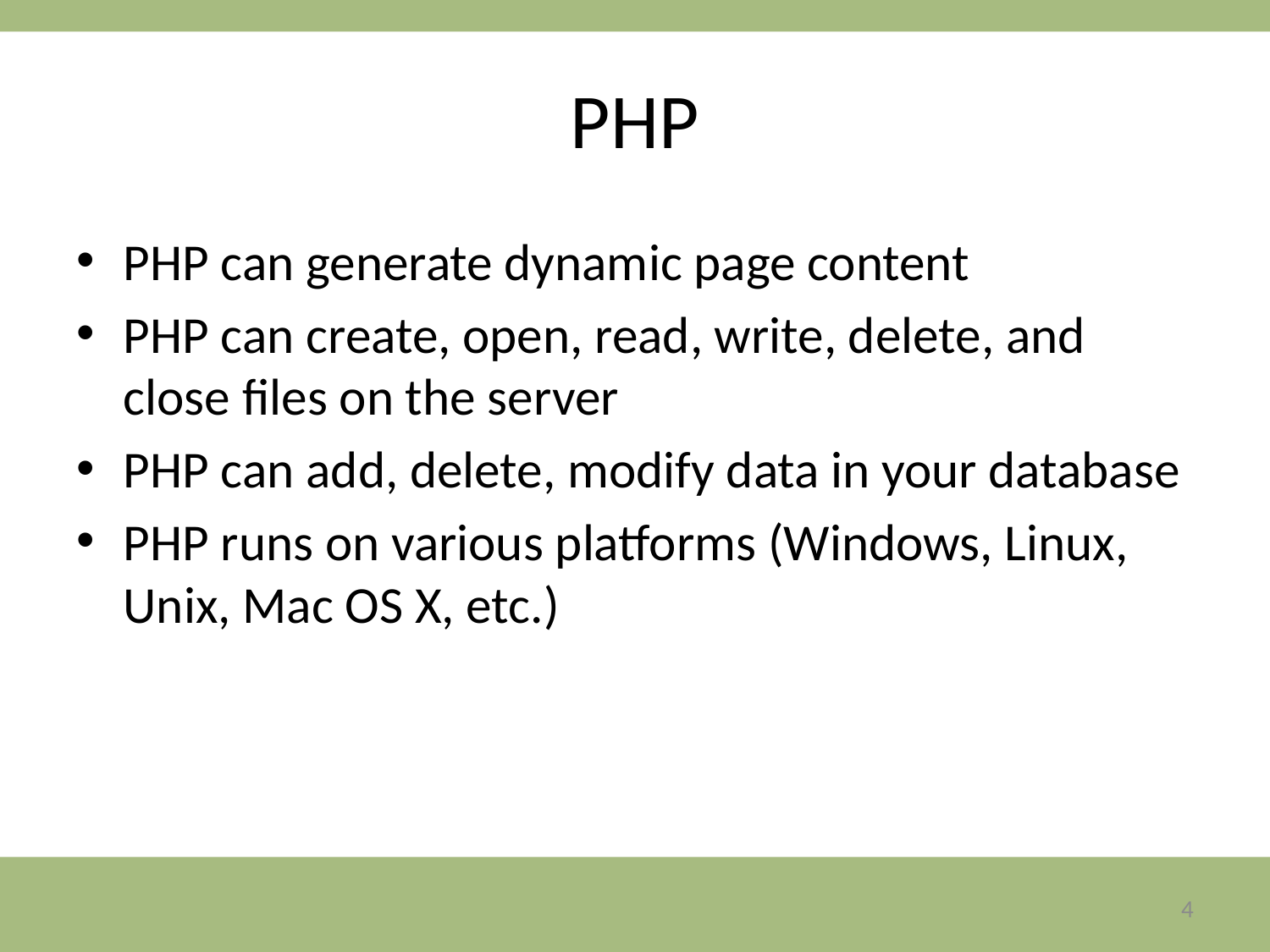

# PHP
PHP can generate dynamic page content
PHP can create, open, read, write, delete, and close files on the server
PHP can add, delete, modify data in your database
PHP runs on various platforms (Windows, Linux, Unix, Mac OS X, etc.)
4